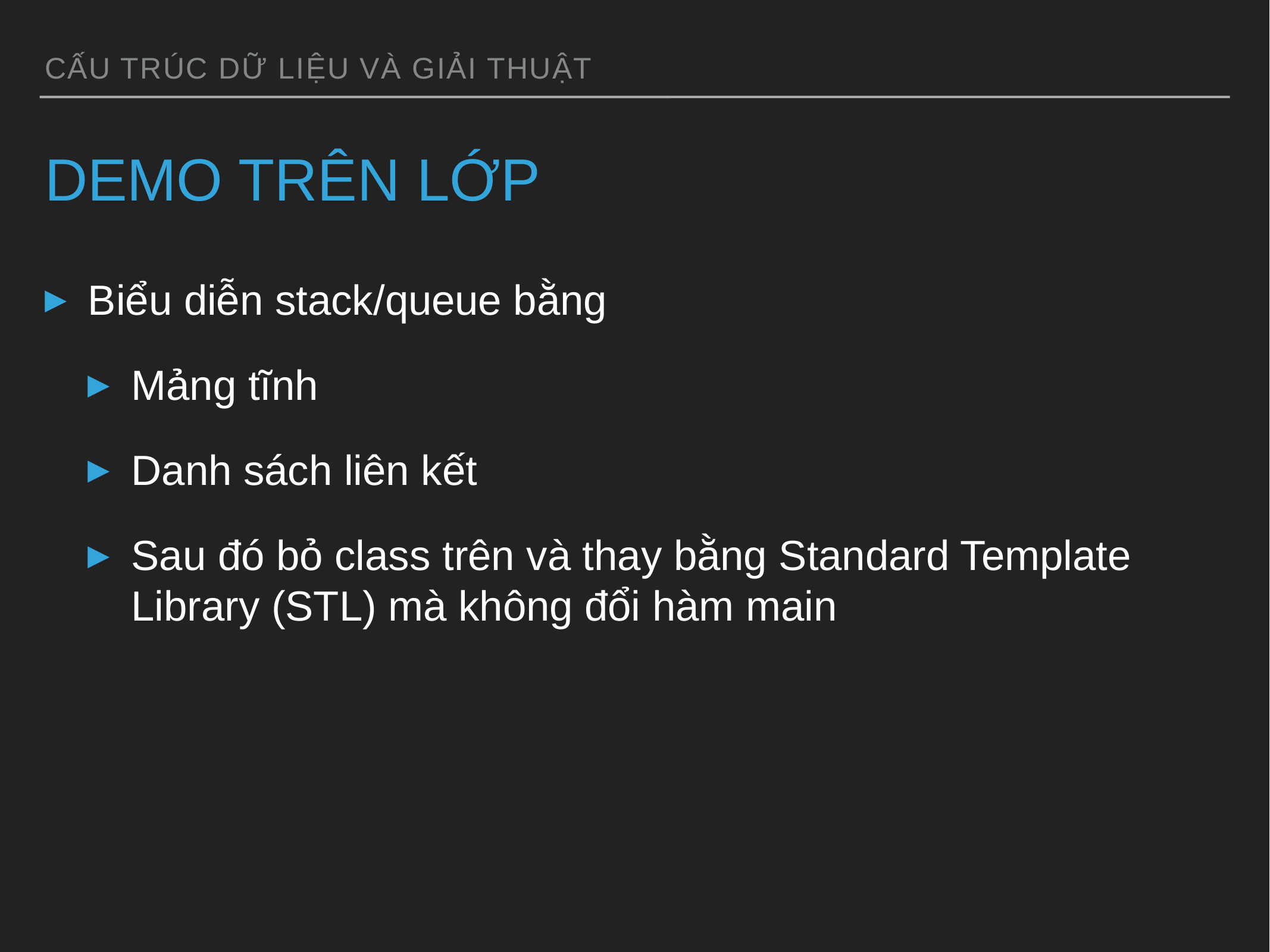

CẤU TRÚC DỮ LIỆU VÀ GIẢI THUẬT
# DEMO TRÊN LỚP
Biểu diễn stack/queue bằng
Mảng tĩnh
Danh sách liên kết
Sau đó bỏ class trên và thay bằng Standard Template Library (STL) mà không đổi hàm main